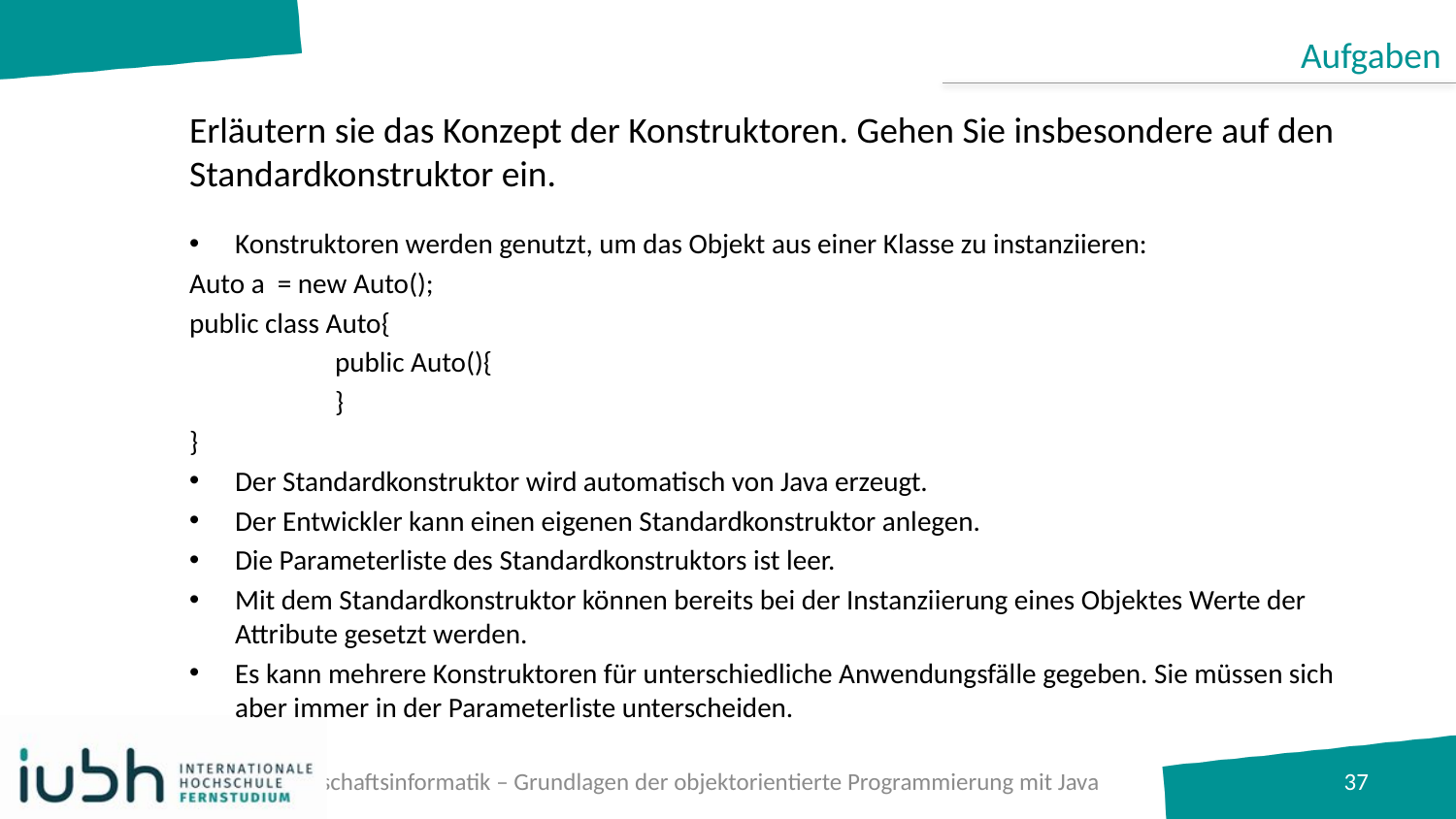

Aufgaben
# Erläutern sie das Konzept der Konstruktoren. Gehen Sie insbesondere auf den Standardkonstruktor ein.
Konstruktoren werden genutzt, um das Objekt aus einer Klasse zu instanziieren:
Auto a  = new Auto();
public class Auto{
	public Auto(){
	}
}
Der Standardkonstruktor wird automatisch von Java erzeugt.
Der Entwickler kann einen eigenen Standardkonstruktor anlegen.
Die Parameterliste des Standardkonstruktors ist leer.
Mit dem Standardkonstruktor können bereits bei der Instanziierung eines Objektes Werte der Attribute gesetzt werden.
Es kann mehrere Konstruktoren für unterschiedliche Anwendungsfälle gegeben. Sie müssen sich aber immer in der Parameterliste unterscheiden.

B.A. Wirtschaftsinformatik – Grundlagen der objektorientierte Programmierung mit Java
37